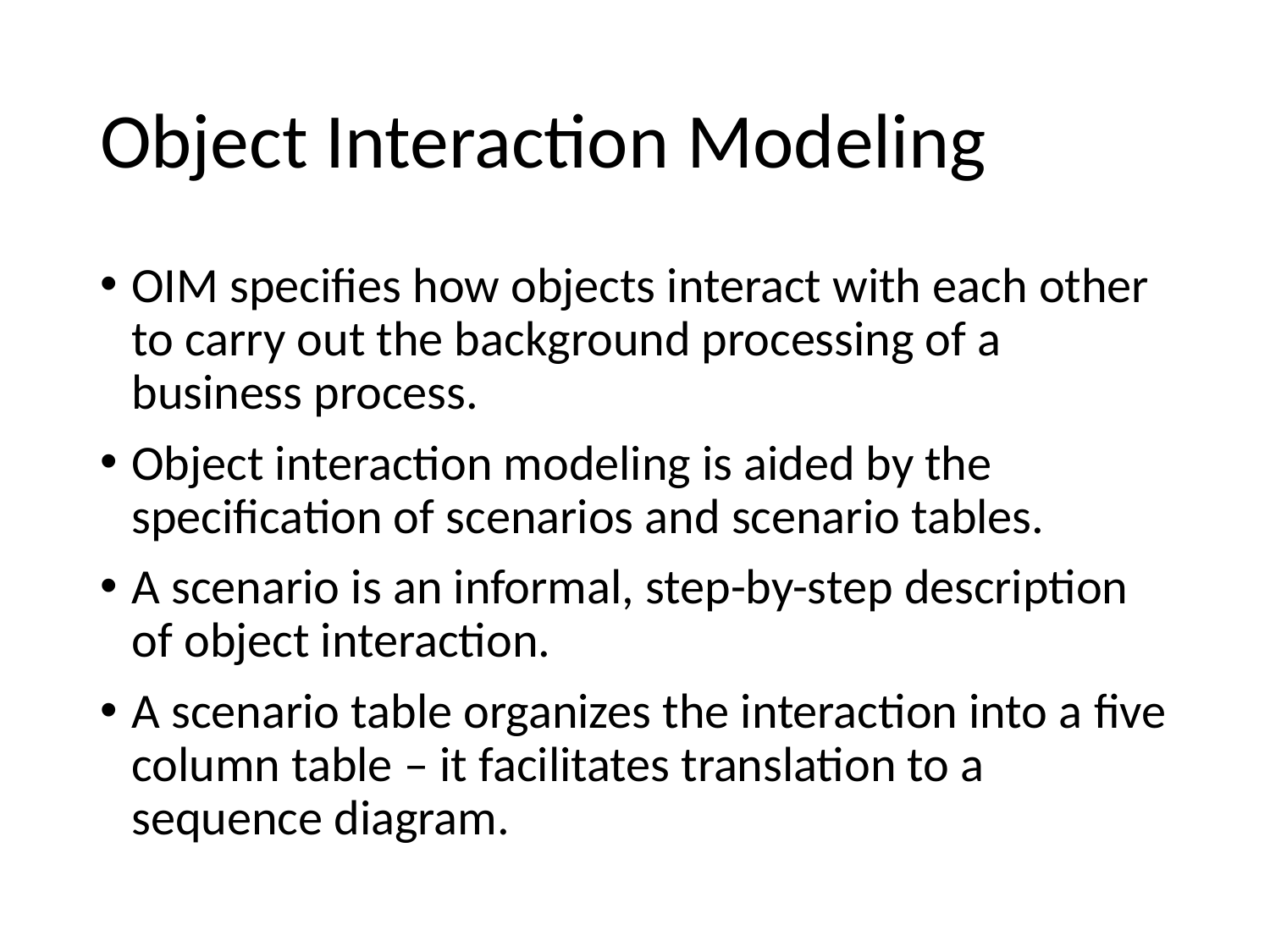

# Object Interaction Modeling
OIM specifies how objects interact with each other to carry out the background processing of a business process.
Object interaction modeling is aided by the specification of scenarios and scenario tables.
A scenario is an informal, step-by-step description of object interaction.
A scenario table organizes the interaction into a five column table – it facilitates translation to a sequence diagram.